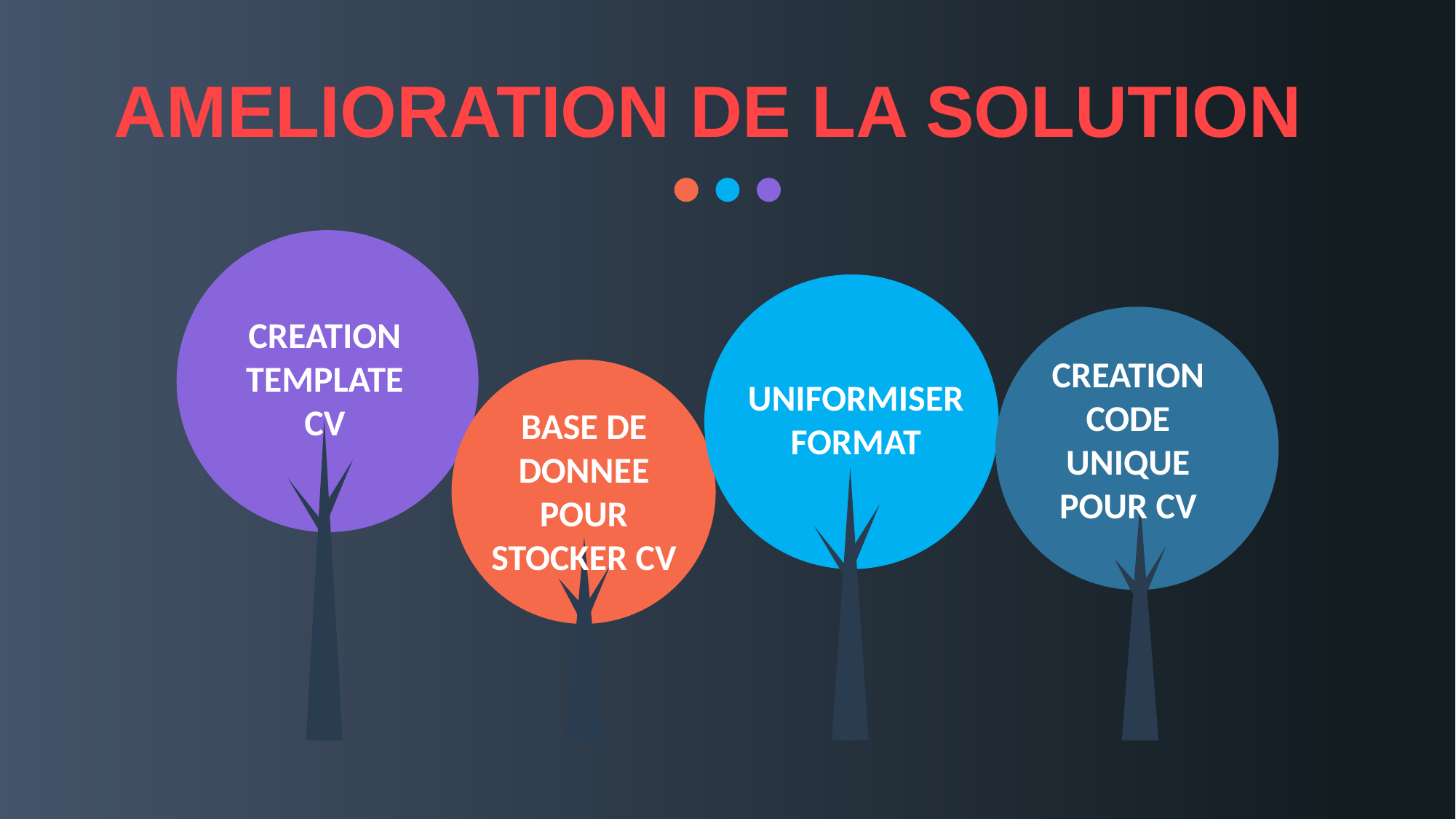

# AMELIORATION DE LA SOLUTION

CREATION TEMPLATE CV

CREATION CODE UNIQUE POUR CV

UNIFORMISER FORMAT
BASE DE DONNEE POUR STOCKER CV